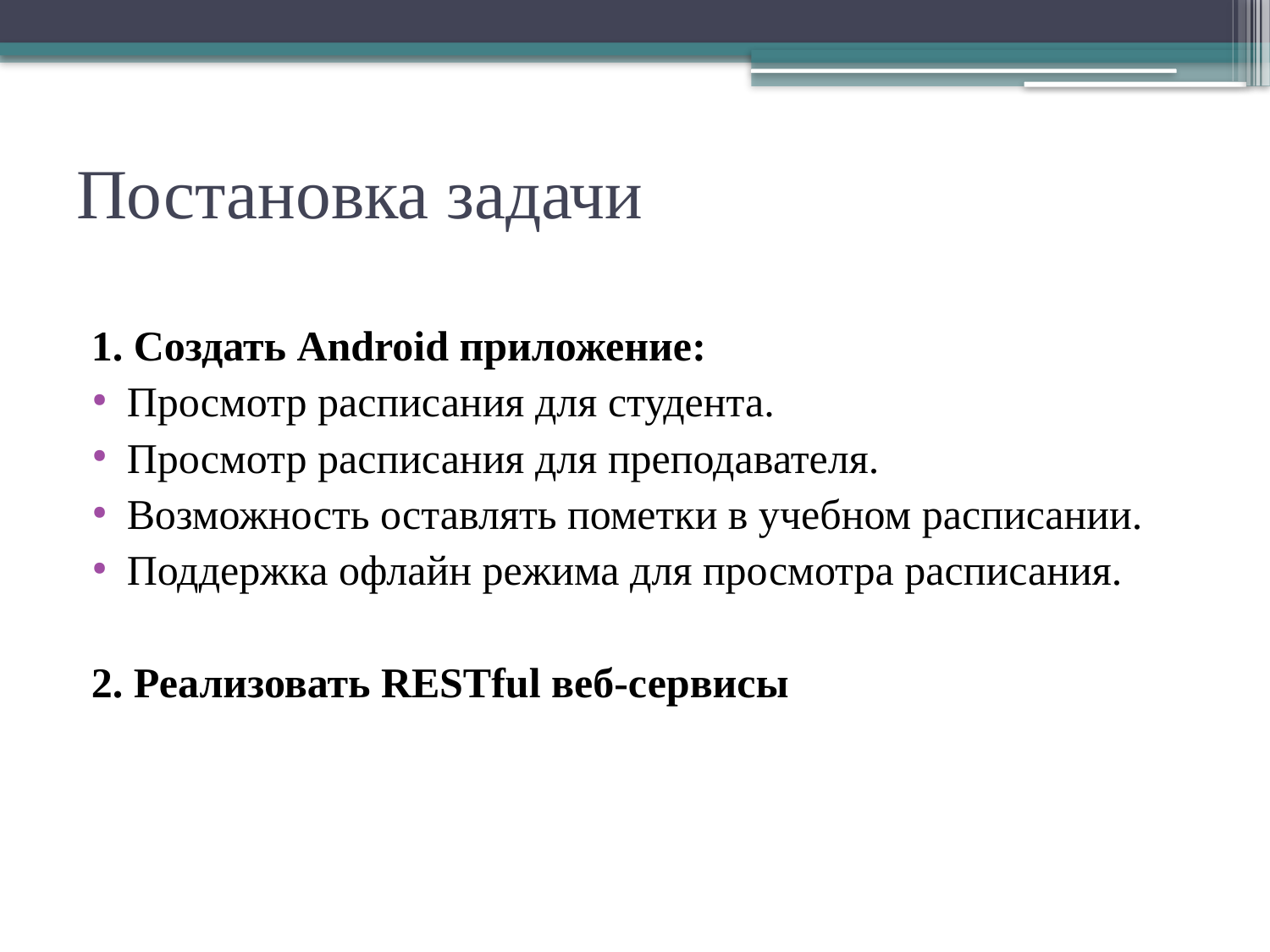

# Постановка задачи
1. Создать Android приложение:
Просмотр расписания для студента.
Просмотр расписания для преподавателя.
Возможность оставлять пометки в учебном расписании.
Поддержка офлайн режима для просмотра расписания.

2. Реализовать RESTful веб-сервисы